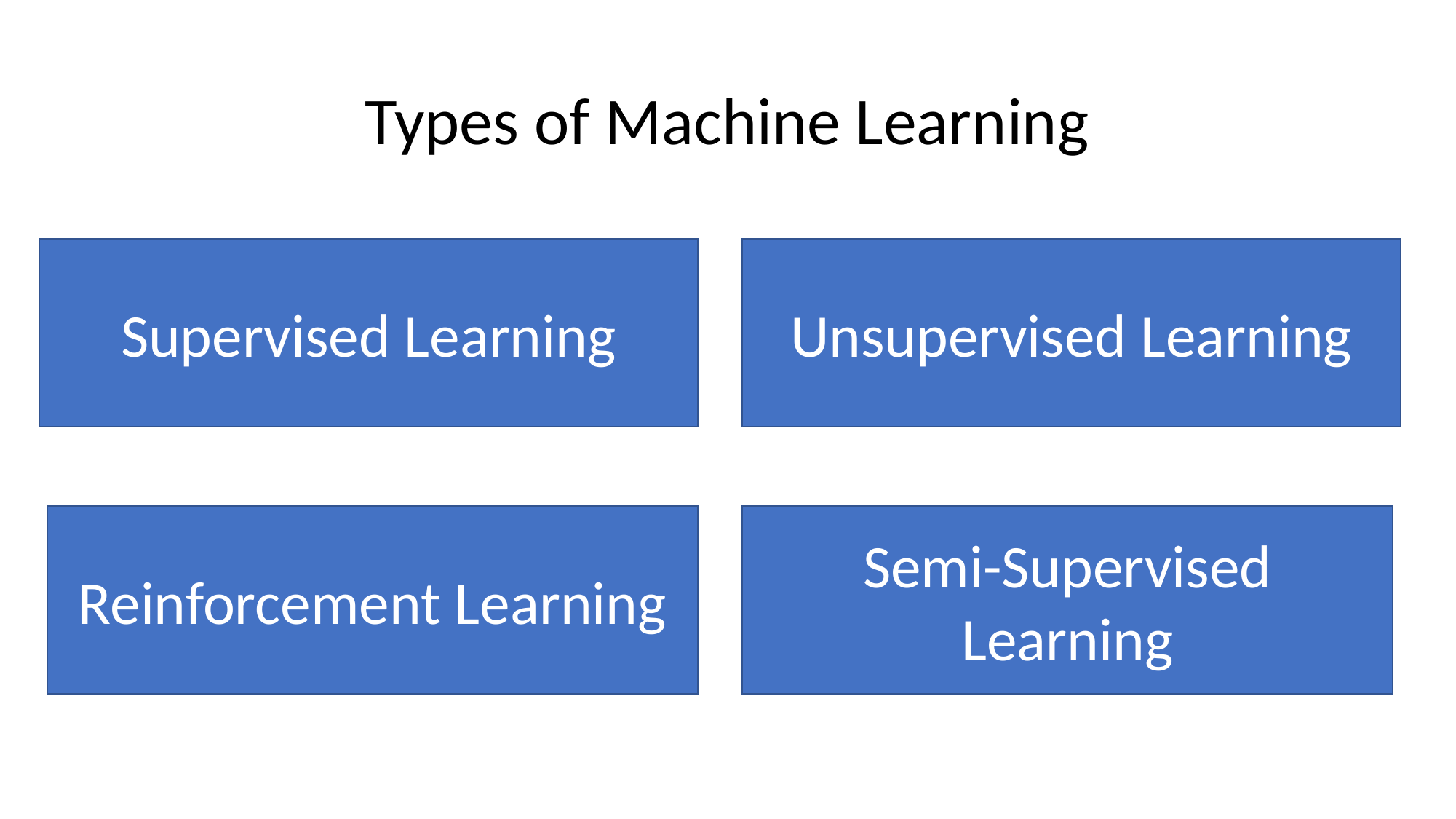

# Types of Machine Learning
Unsupervised Learning
Supervised Learning
Semi-Supervised Learning
Reinforcement Learning